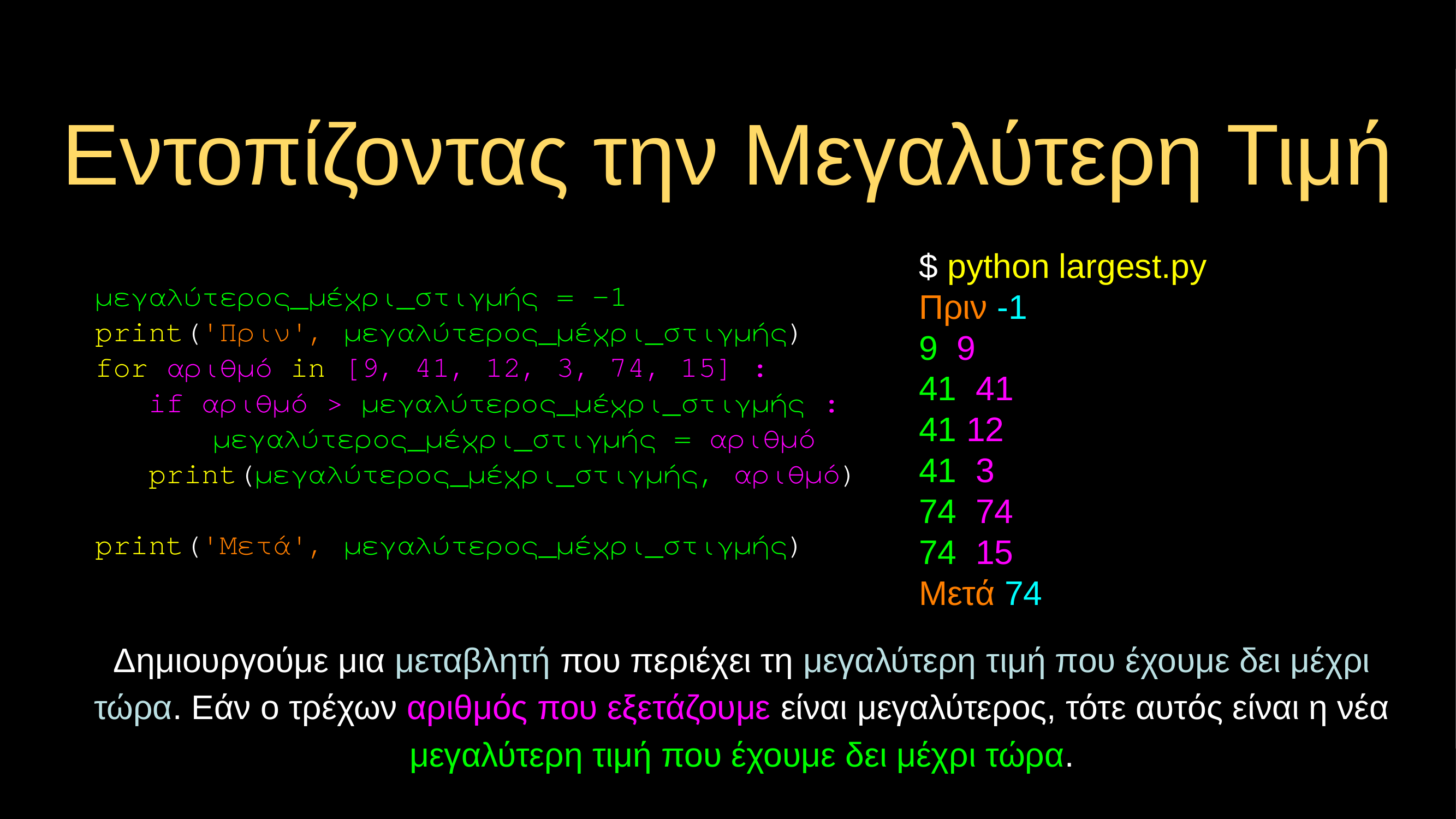

# Εντοπίζοντας την Μεγαλύτερη Τιμή
$ python largest.py
Πριν -1
9  9
41  41
41 12
41  3
74  74
74  15
Μετά 74
μεγαλύτερος_μέχρι_στιγμής = -1
print('Πριν', μεγαλύτερος_μέχρι_στιγμής)
for αριθμό in [9, 41, 12, 3, 74, 15] :
   if αριθμό > μεγαλύτερος_μέχρι_στιγμής :
	  μεγαλύτερος_μέχρι_στιγμής = αριθμό
   print(μεγαλύτερος_μέχρι_στιγμής, αριθμό)

print('Μετά', μεγαλύτερος_μέχρι_στιγμής)
Δημιουργούμε μια μεταβλητή που περιέχει τη μεγαλύτερη τιμή που έχουμε δει μέχρι τώρα. Εάν ο τρέχων αριθμός που εξετάζουμε είναι μεγαλύτερος, τότε αυτός είναι η νέα μεγαλύτερη τιμή που έχουμε δει μέχρι τώρα.